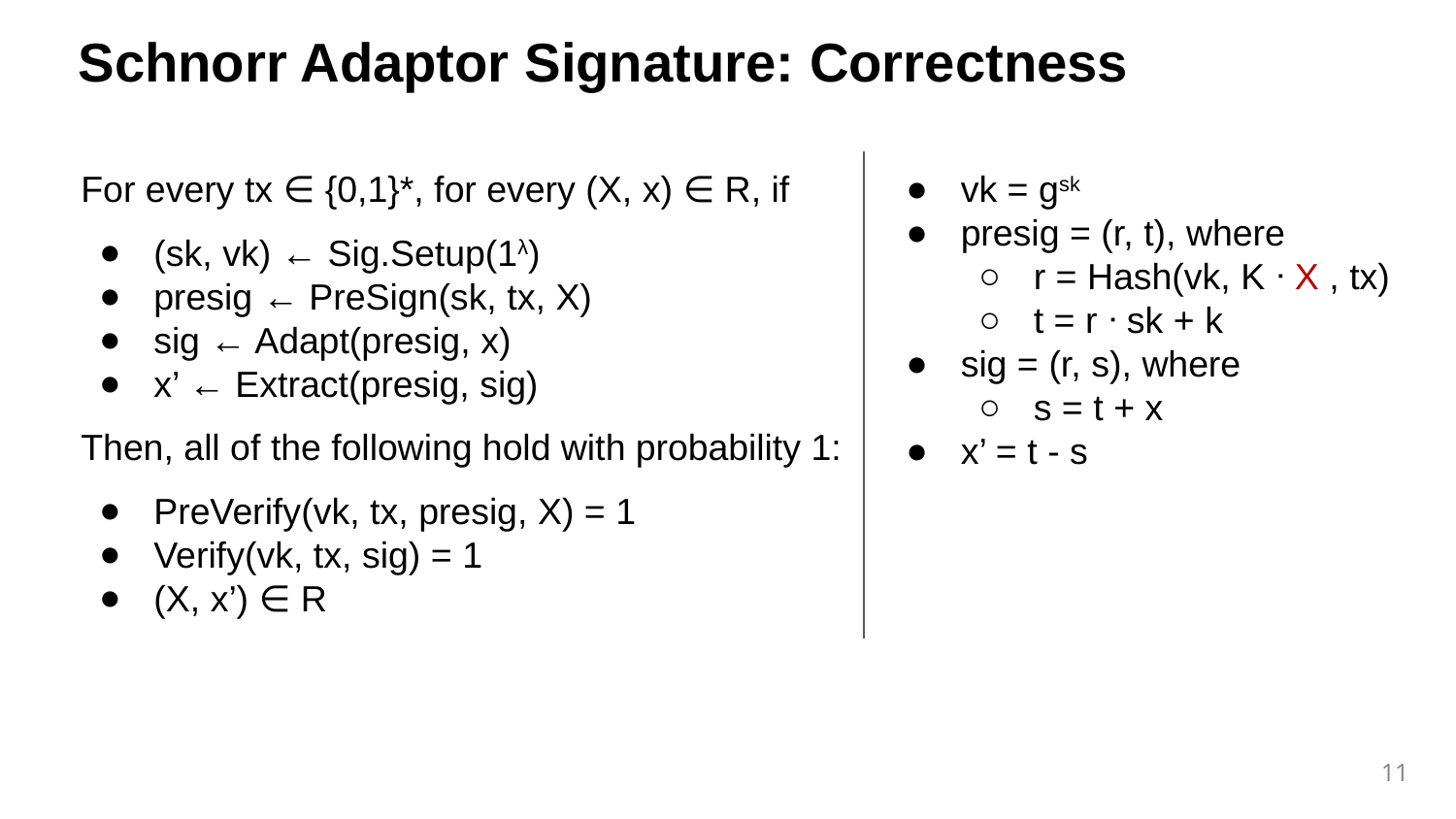

Schnorr Adaptor Signature: Correctness
For every tx ∈ {0,1}*, for every (X, x) ∈ R, if
(sk, vk) ← Sig.Setup(1λ)
presig ← PreSign(sk, tx, X)
sig ← Adapt(presig, x)
x’ ← Extract(presig, sig)
Then, all of the following hold with probability 1:
PreVerify(vk, tx, presig, X) = 1
Verify(vk, tx, sig) = 1
(X, x’) ∈ R
vk = gsk
presig = (r, t), where
r = Hash(vk, K ᐧ X , tx)
t = r ᐧ sk + k
sig = (r, s), where
s = t + x
x’ = t - s
11